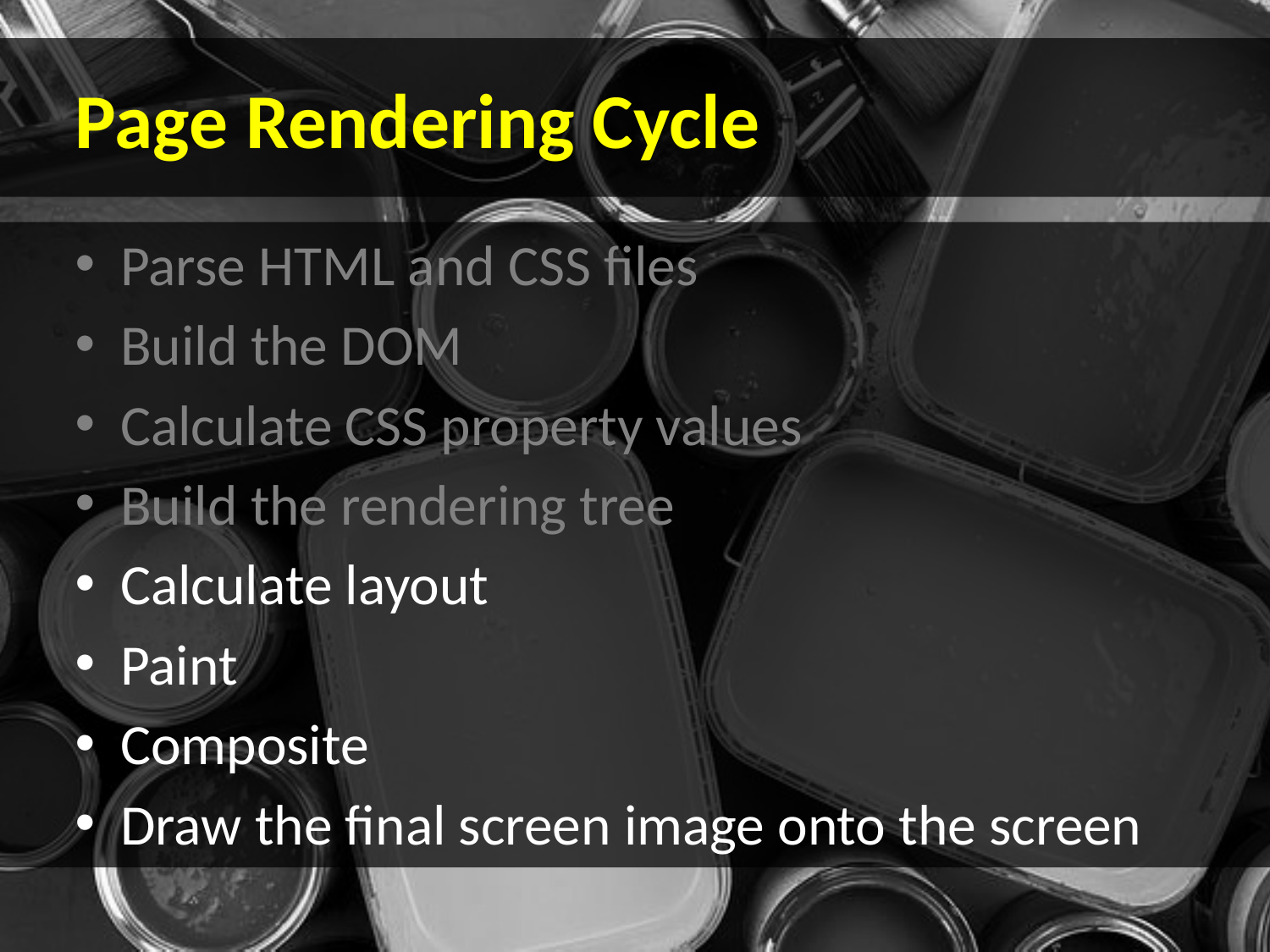

# Page Rendering Cycle
Parse HTML and CSS files
Build the DOM
Calculate CSS property values
Build the rendering tree
Calculate layout
Paint
Composite
Draw the final screen image onto the screen